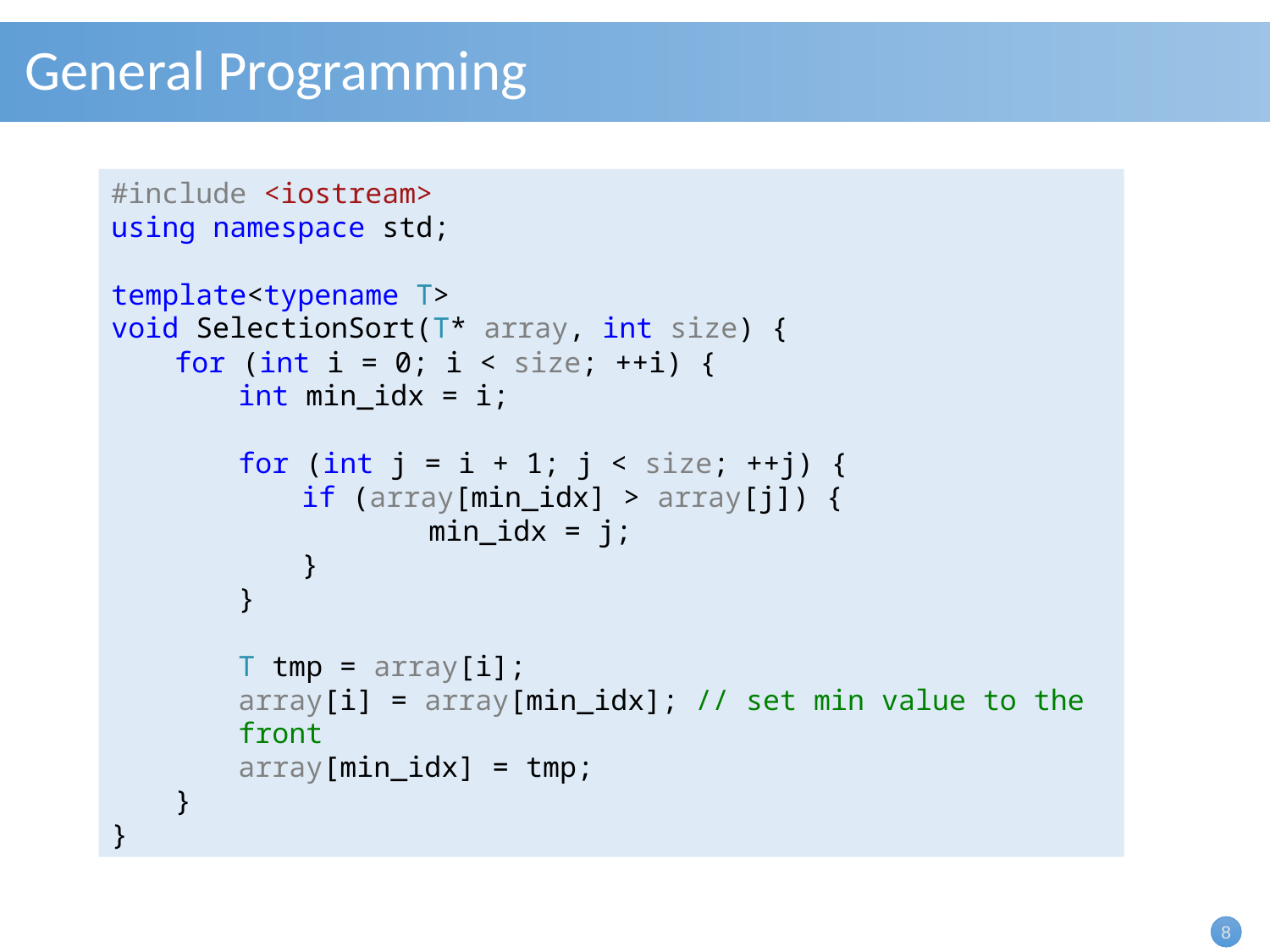

# General Programming
#include <iostream>
using namespace std;

template<typename T>
void SelectionSort(T* array, int size) {
for (int i = 0; i < size; ++i) {
int min_idx = i;

for (int j = i + 1; j < size; ++j) {
if (array[min_idx] > array[j]) {
	min_idx = j;
}
}

T tmp = array[i];
array[i] = array[min_idx]; // set min value to the front
array[min_idx] = tmp;
}
}